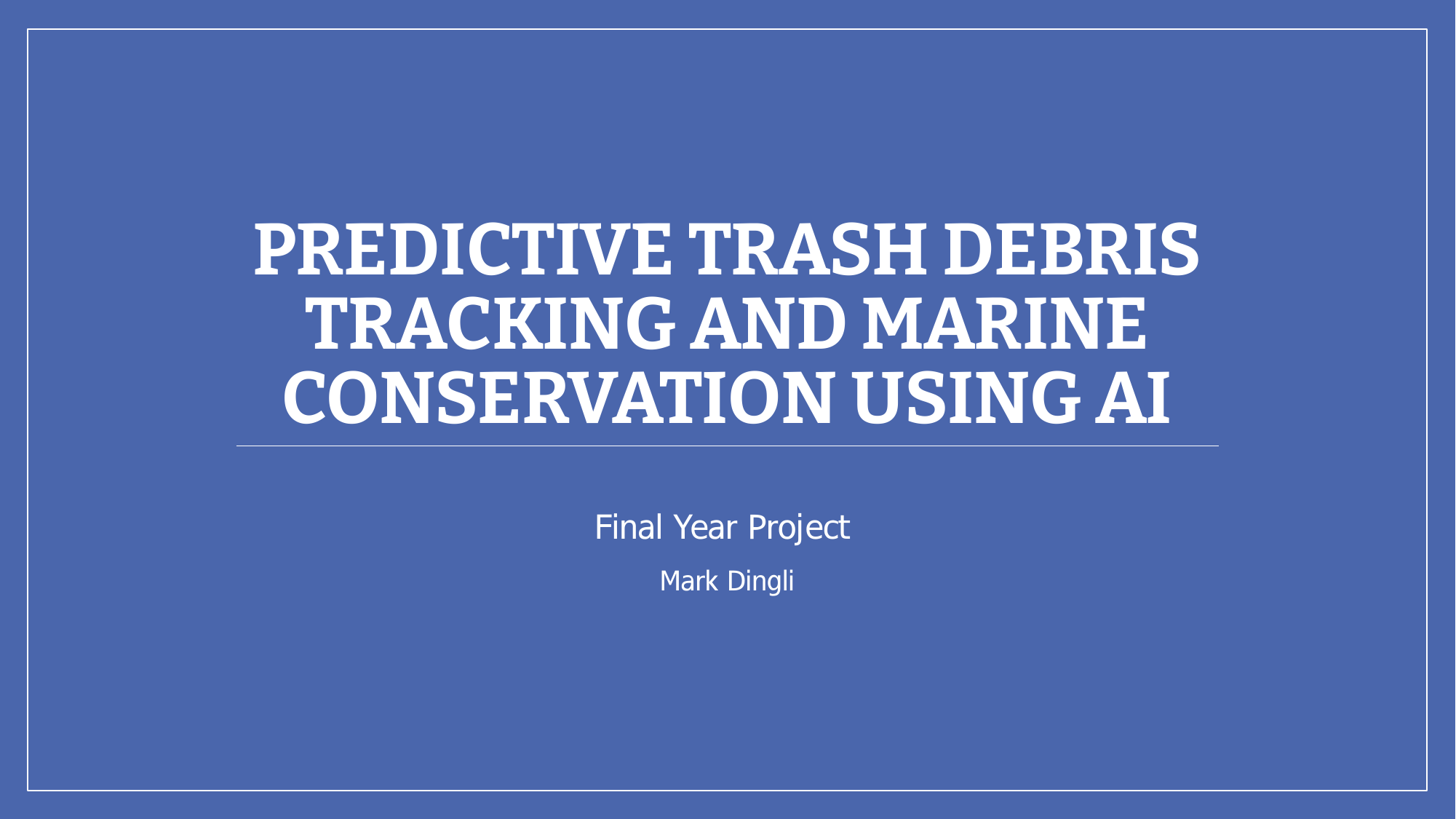

# Predictive Trash Debris Tracking and Marine Conservation Using AI
Final Year Project
Mark Dingli